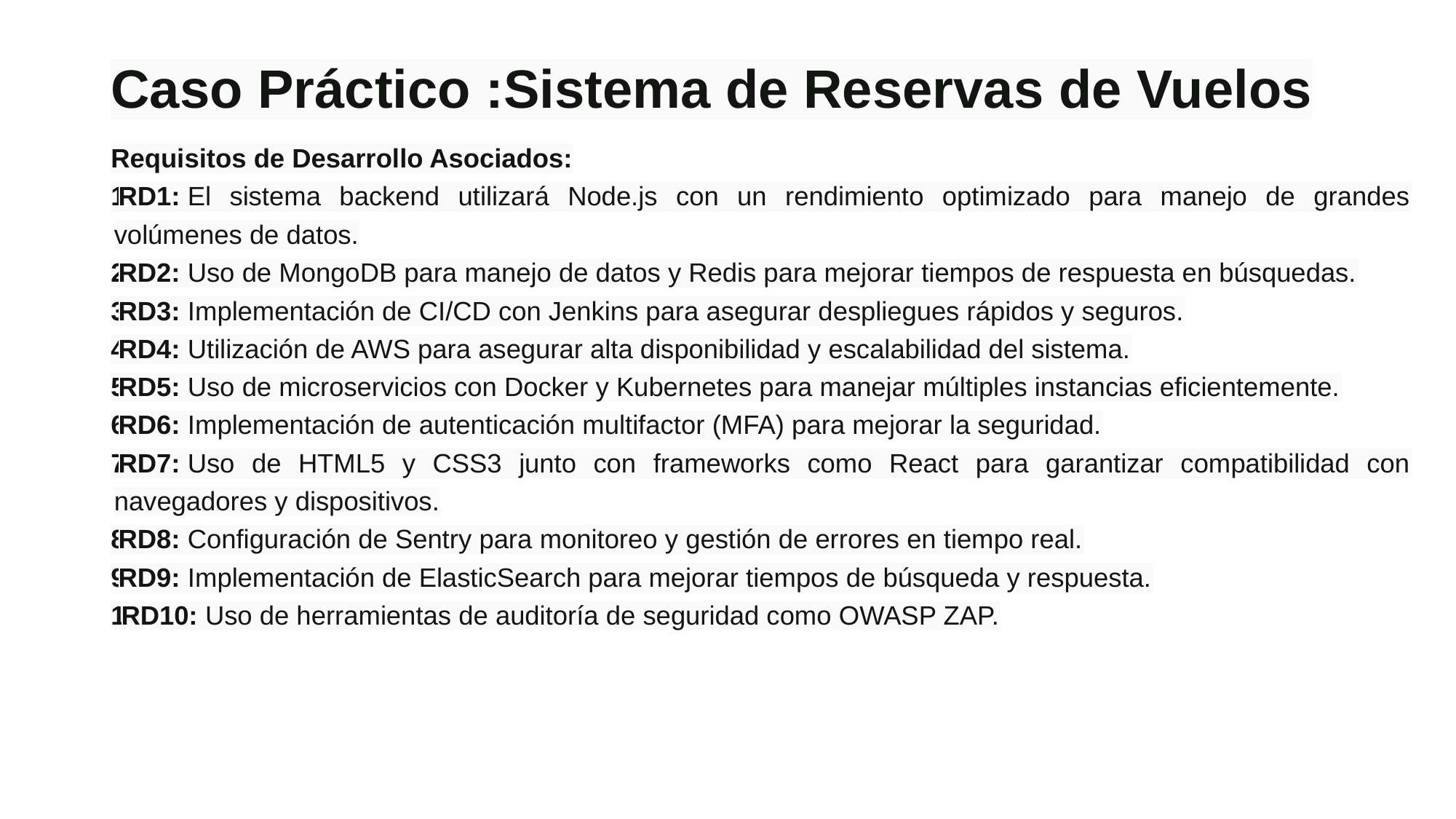

# Caso Práctico :Sistema de Reservas de Vuelos
Requisitos de Desarrollo Asociados:
RD1: El sistema backend utilizará Node.js con un rendimiento optimizado para manejo de grandes volúmenes de datos.
RD2: Uso de MongoDB para manejo de datos y Redis para mejorar tiempos de respuesta en búsquedas.
RD3: Implementación de CI/CD con Jenkins para asegurar despliegues rápidos y seguros.
RD4: Utilización de AWS para asegurar alta disponibilidad y escalabilidad del sistema.
RD5: Uso de microservicios con Docker y Kubernetes para manejar múltiples instancias eficientemente.
RD6: Implementación de autenticación multifactor (MFA) para mejorar la seguridad.
RD7: Uso de HTML5 y CSS3 junto con frameworks como React para garantizar compatibilidad con navegadores y dispositivos.
RD8: Configuración de Sentry para monitoreo y gestión de errores en tiempo real.
RD9: Implementación de ElasticSearch para mejorar tiempos de búsqueda y respuesta.
RD10: Uso de herramientas de auditoría de seguridad como OWASP ZAP.